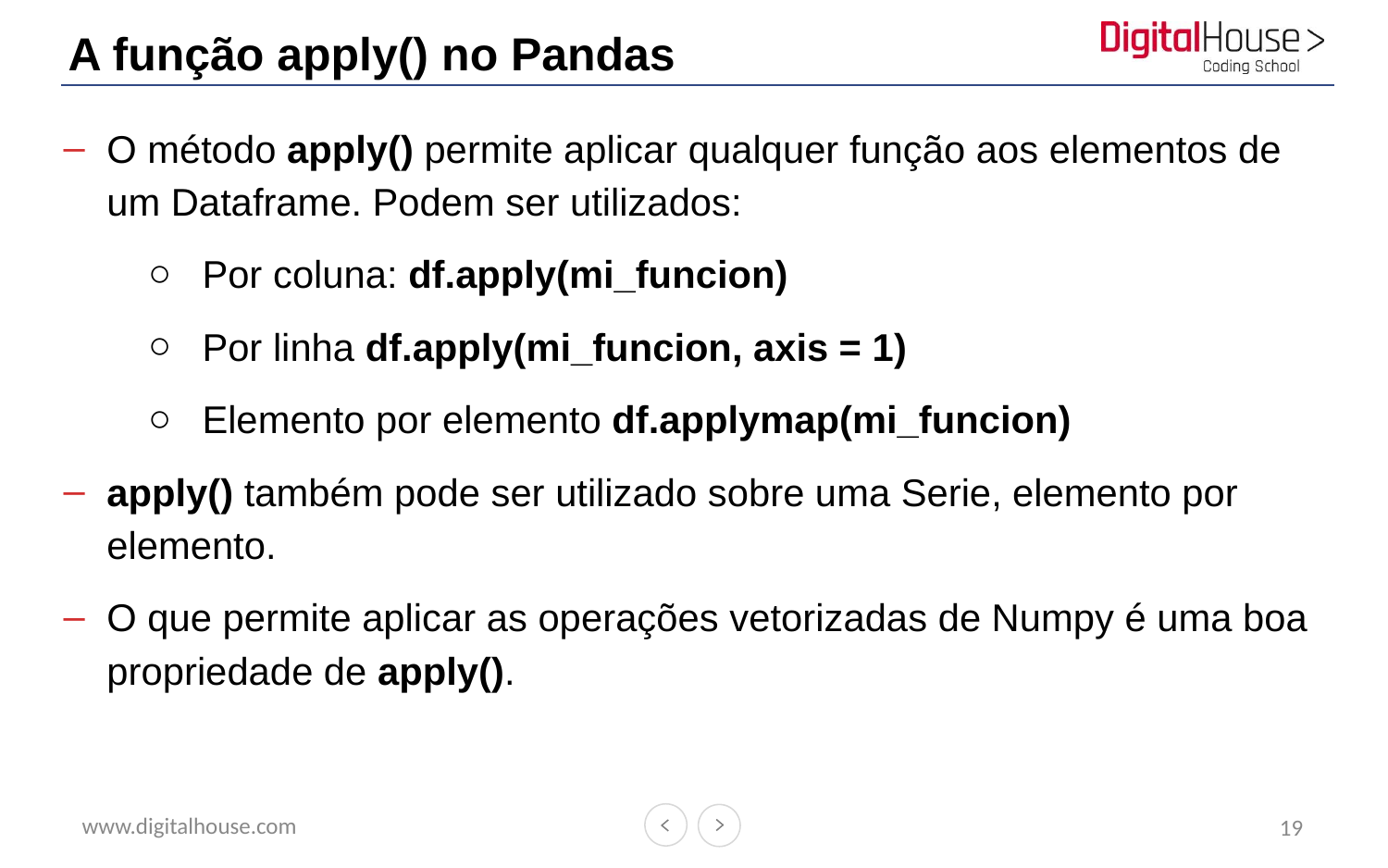

# A função apply() no Pandas
O método apply() permite aplicar qualquer função aos elementos de um Dataframe. Podem ser utilizados:
Por coluna: df.apply(mi_funcion)
Por linha df.apply(mi_funcion, axis = 1)
Elemento por elemento df.applymap(mi_funcion)
apply() também pode ser utilizado sobre uma Serie, elemento por elemento.
O que permite aplicar as operações vetorizadas de Numpy é uma boa propriedade de apply().
19